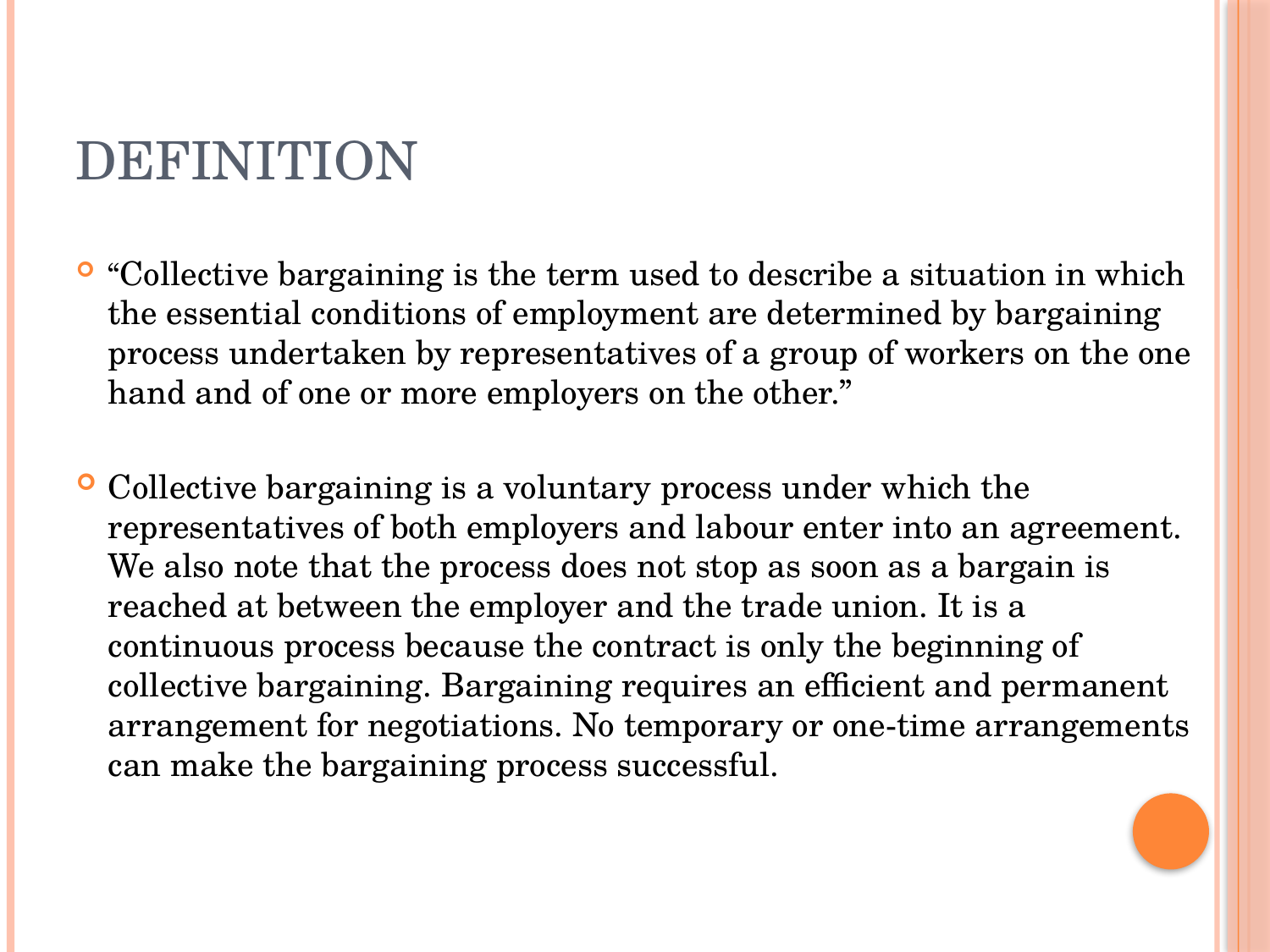

# Definition
“Collective bargaining is the term used to describe a situation in which the essential conditions of employment are determined by bargaining process undertaken by representatives of a group of workers on the one hand and of one or more employers on the other.”

Collective bargaining is a voluntary process under which the representatives of both employers and labour enter into an agreement. We also note that the process does not stop as soon as a bargain is reached at between the employer and the trade union. It is a continuous process because the contract is only the beginning of collective bargaining. Bargaining requires an efficient and permanent arrangement for negotiations. No temporary or one-time arrangements can make the bargaining process successful.